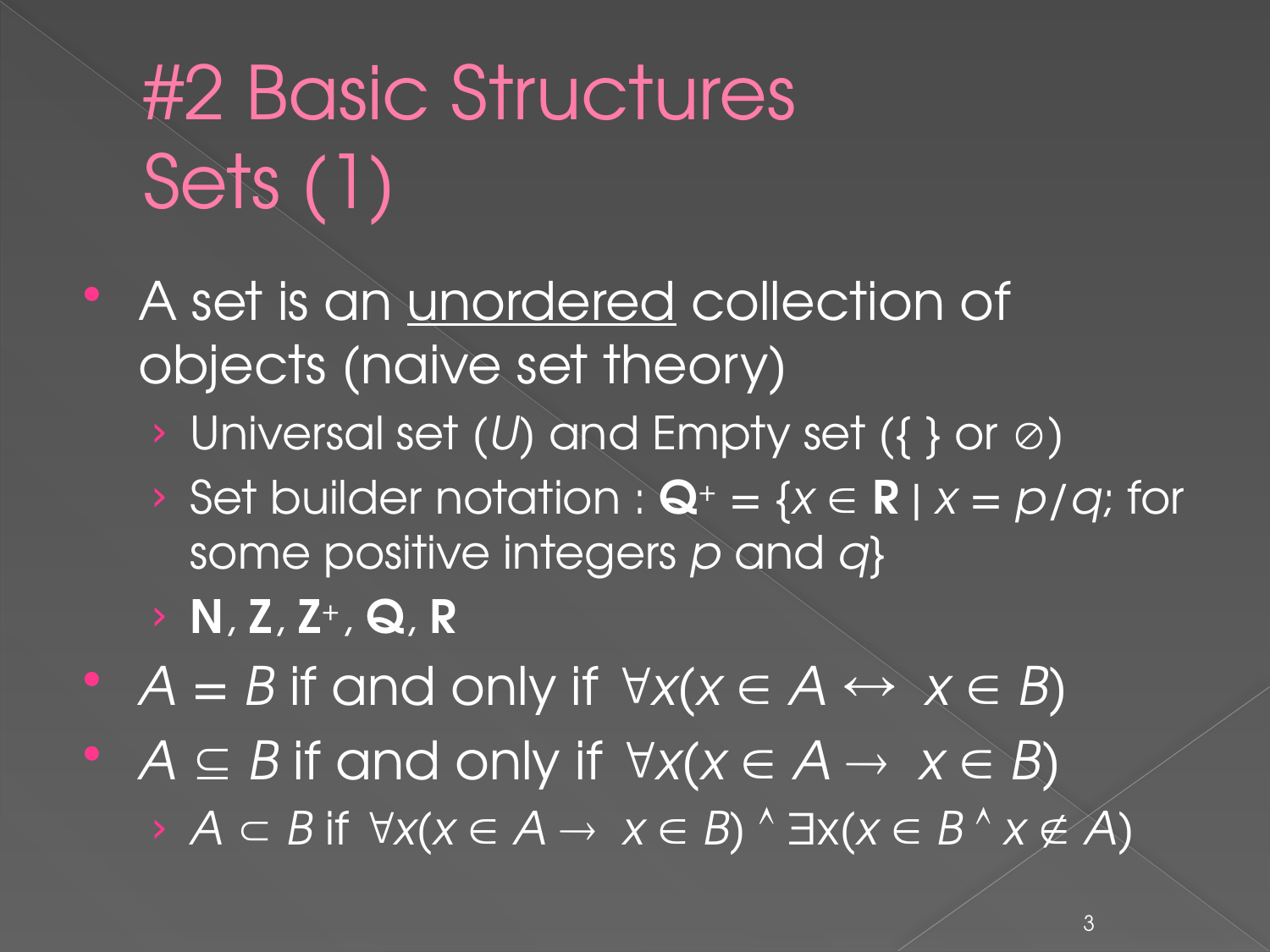

# #2 Basic Structures Sets (1)
A set is an unordered collection of objects (naive set theory)
Universal set (U) and Empty set ({ } or ∅)
Set builder notation : Q+ = {x ∈ R | x = p/q; for some positive integers p and q}
N, Z, Z+, Q, R
A = B if and only if ∀x(x ∈ A ↔  x ∈ B)
A ⊆ B if and only if ∀x(x ∈ A →  x ∈ B)
A ⊂ B if ∀x(x ∈ A →  x ∈ B) ∧ ∃x(x ∈ B ∧ x ∉ A)
3